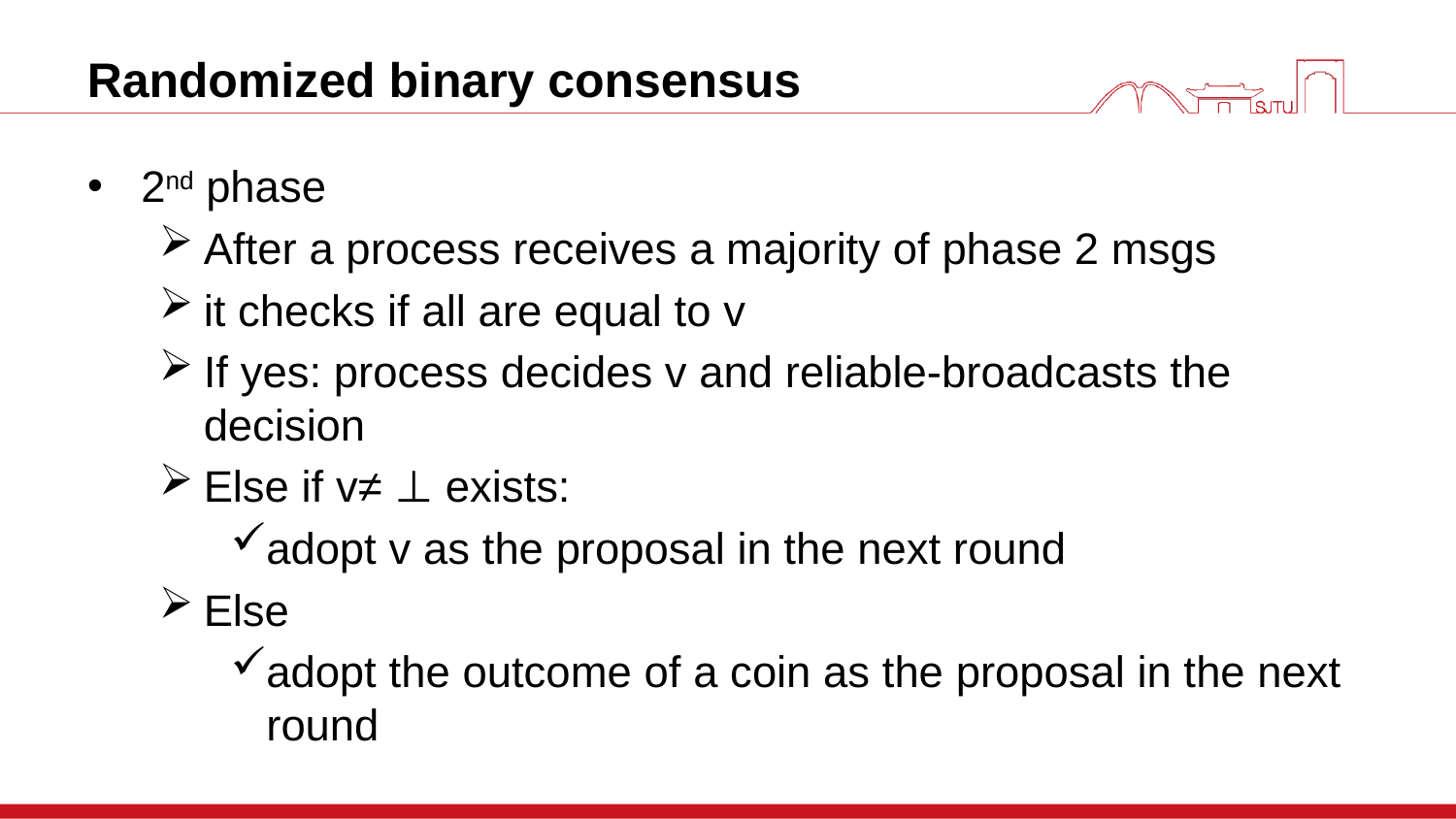

# Randomized binary consensus
2nd phase
After a process receives a majority of phase 2 msgs
it checks if all are equal to v
If yes: process decides v and reliable-broadcasts the decision
Else if v≠ ⊥ exists:
adopt v as the proposal in the next round
Else
adopt the outcome of a coin as the proposal in the next round